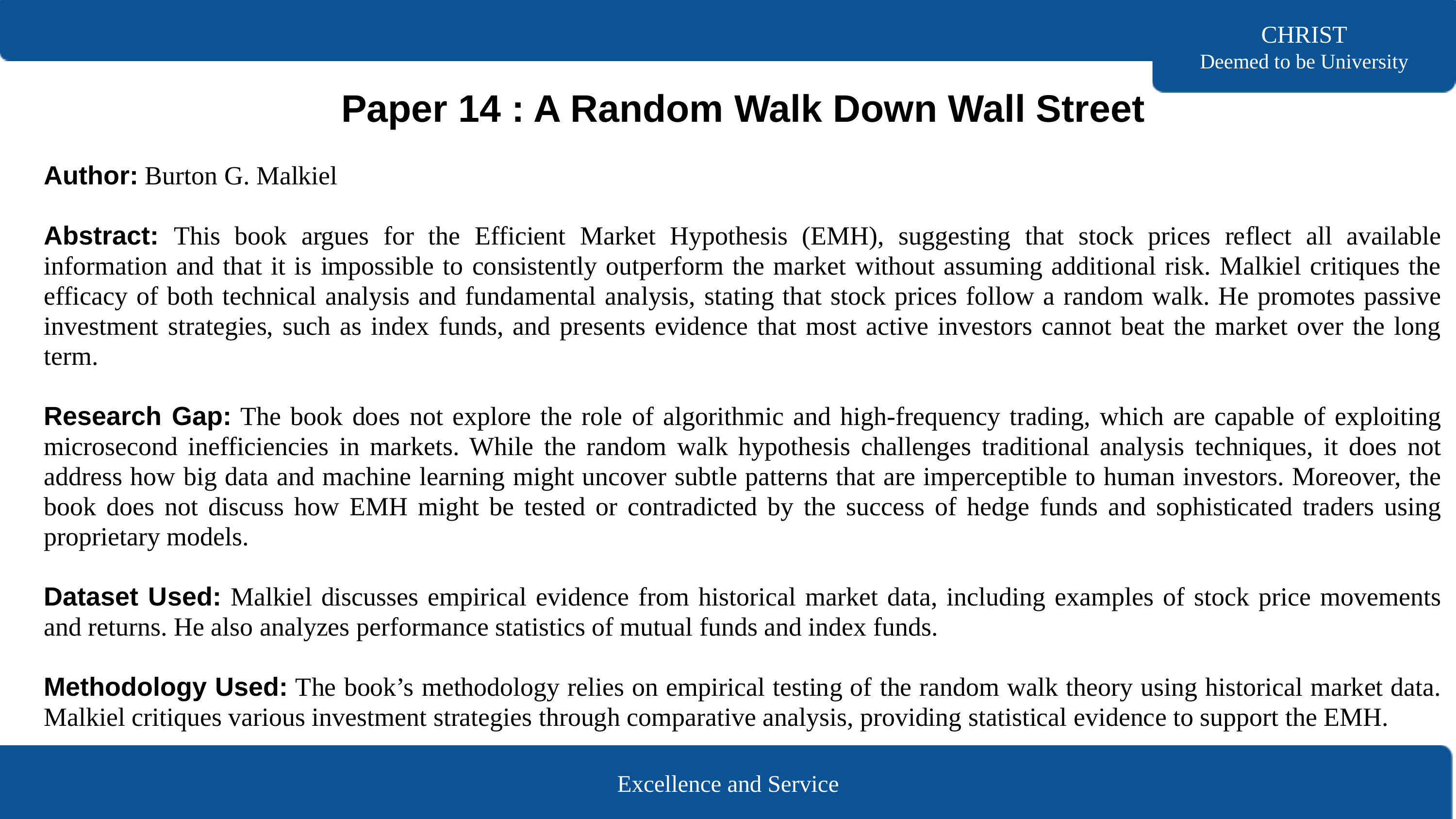

CHRIST
Deemed to be University
Paper 14 : A Random Walk Down Wall Street

Author: Burton G. Malkiel

Abstract: This book argues for the Efficient Market Hypothesis (EMH), suggesting that stock prices reflect all available information and that it is impossible to consistently outperform the market without assuming additional risk. Malkiel critiques the efficacy of both technical analysis and fundamental analysis, stating that stock prices follow a random walk. He promotes passive investment strategies, such as index funds, and presents evidence that most active investors cannot beat the market over the long term.

Research Gap: The book does not explore the role of algorithmic and high-frequency trading, which are capable of exploiting microsecond inefficiencies in markets. While the random walk hypothesis challenges traditional analysis techniques, it does not address how big data and machine learning might uncover subtle patterns that are imperceptible to human investors. Moreover, the book does not discuss how EMH might be tested or contradicted by the success of hedge funds and sophisticated traders using proprietary models.

Dataset Used: Malkiel discusses empirical evidence from historical market data, including examples of stock price movements and returns. He also analyzes performance statistics of mutual funds and index funds.

Methodology Used: The book’s methodology relies on empirical testing of the random walk theory using historical market data. Malkiel critiques various investment strategies through comparative analysis, providing statistical evidence to support the EMH.

Excellence and Service